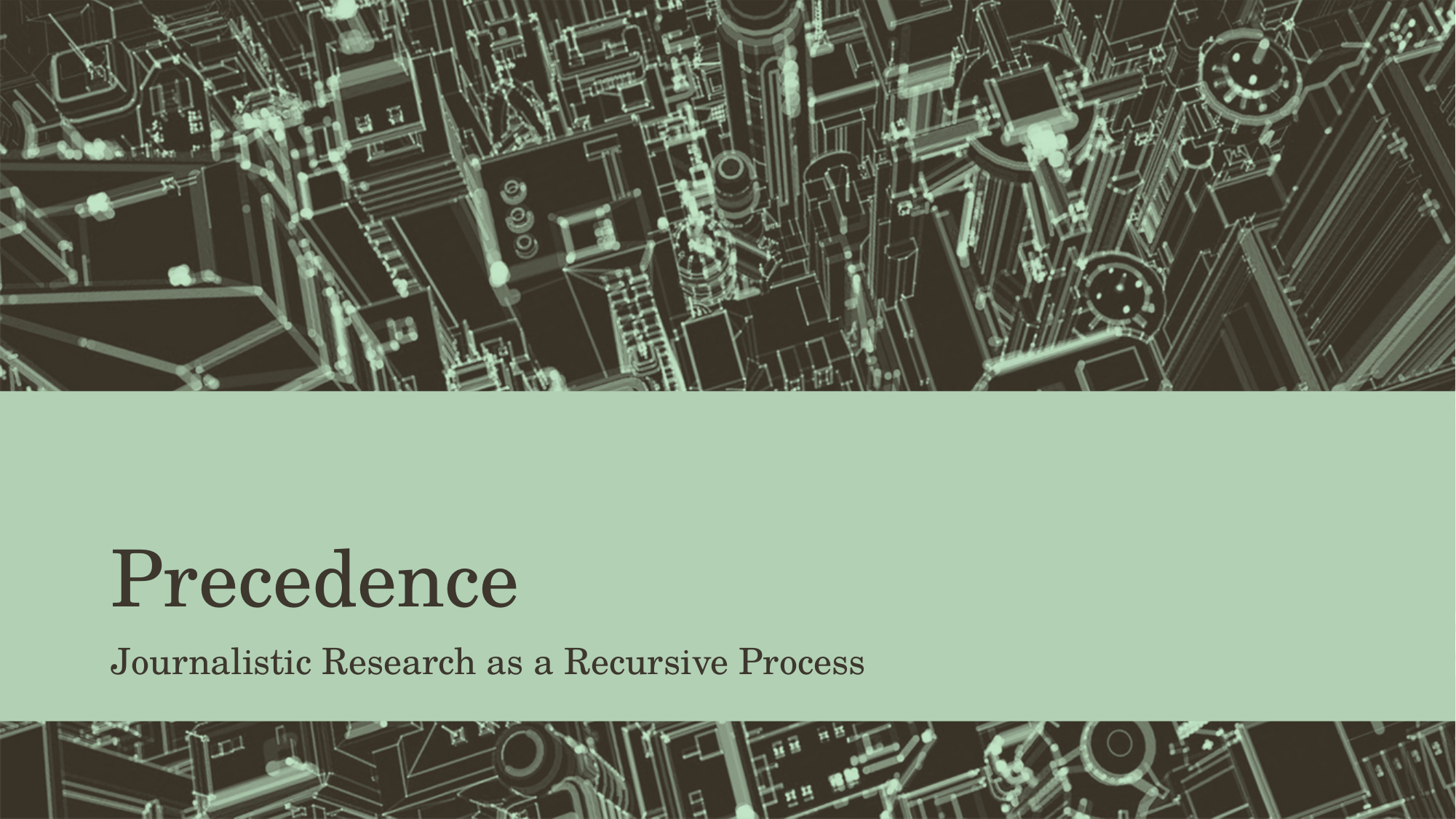

# Precedence
Journalistic Research as a Recursive Process